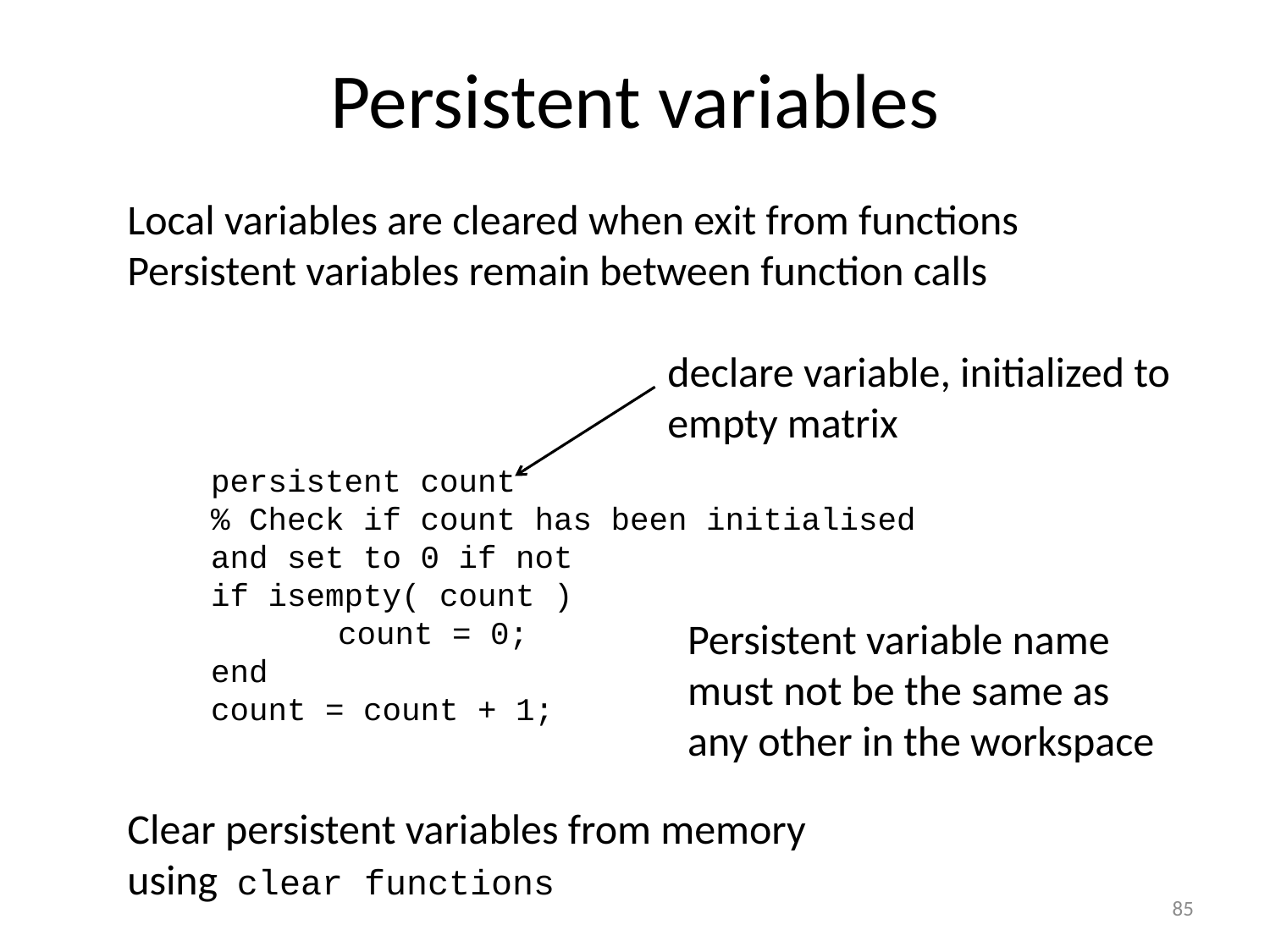

# Persistent variables
Local variables are cleared when exit from functions
Persistent variables remain between function calls
declare variable, initialized to empty matrix
persistent count
% Check if count has been initialised and set to 0 if not
if isempty( count )
	count = 0;
end
count = count + 1;

Persistent variable name must not be the same as any other in the workspace
Clear persistent variables from memory using  clear functions
85